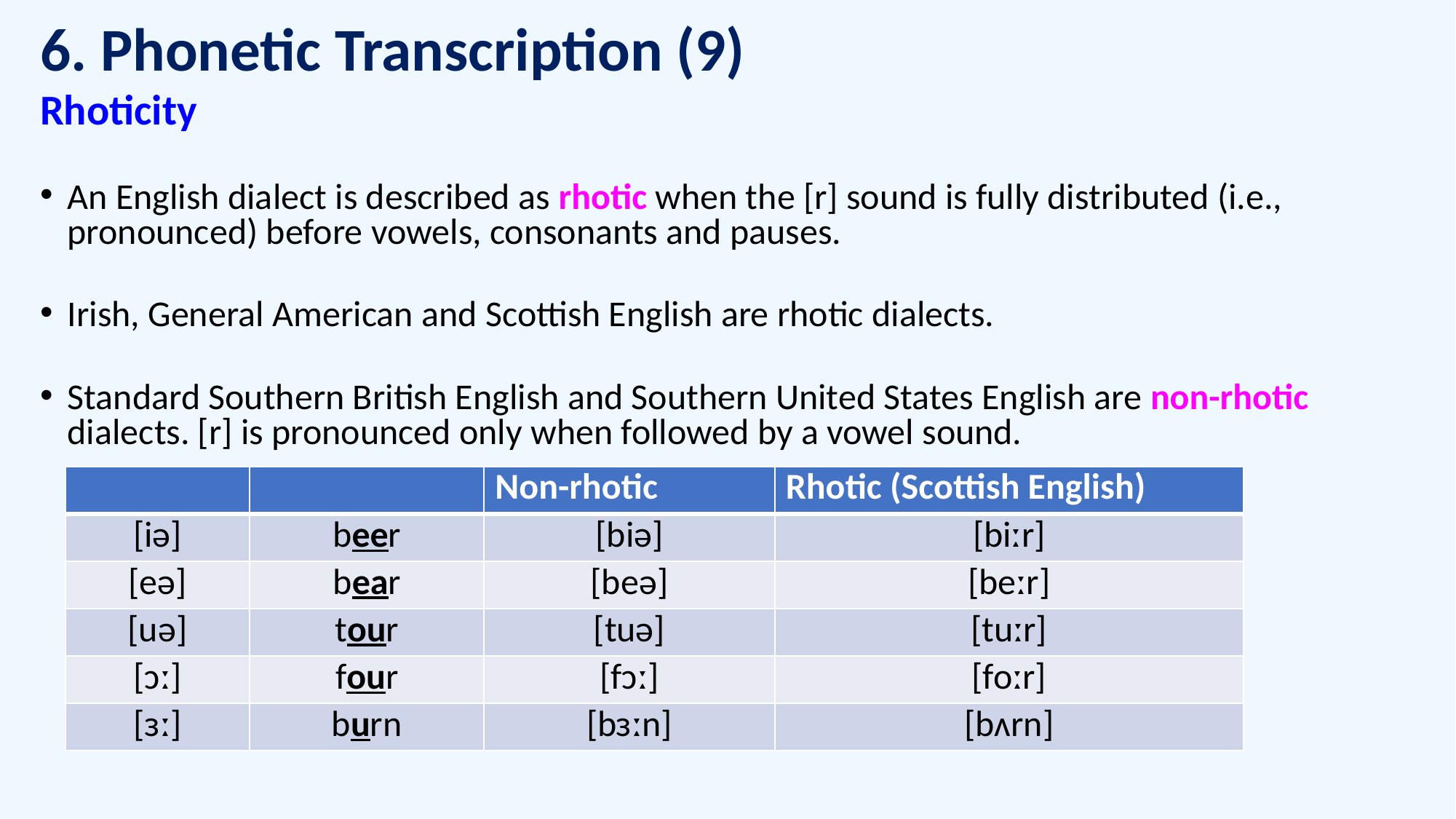

# 6. Phonetic Transcription (9)
Rhoticity

An English dialect is described as rhotic when the [r] sound is fully distributed (i.e., pronounced) before vowels, consonants and pauses.

Irish, General American and Scottish English are rhotic dialects.

Standard Southern British English and Southern United States English are non-rhotic dialects. [r] is pronounced only when followed by a vowel sound.

|  |  | Non-rhotic | Rhotic (Scottish English) |
| --- | --- | --- | --- |
| [iə] | beer | [biə] | [biːr] |
| [eə] | bear | [beə] | [beːr] |
| [uə] | tour | [tuə] | [tuːr] |
| [ɔː] | four | [fɔː] | [foːr] |
| [ɜː] | burn | [bɜːn] | [bʌrn] |